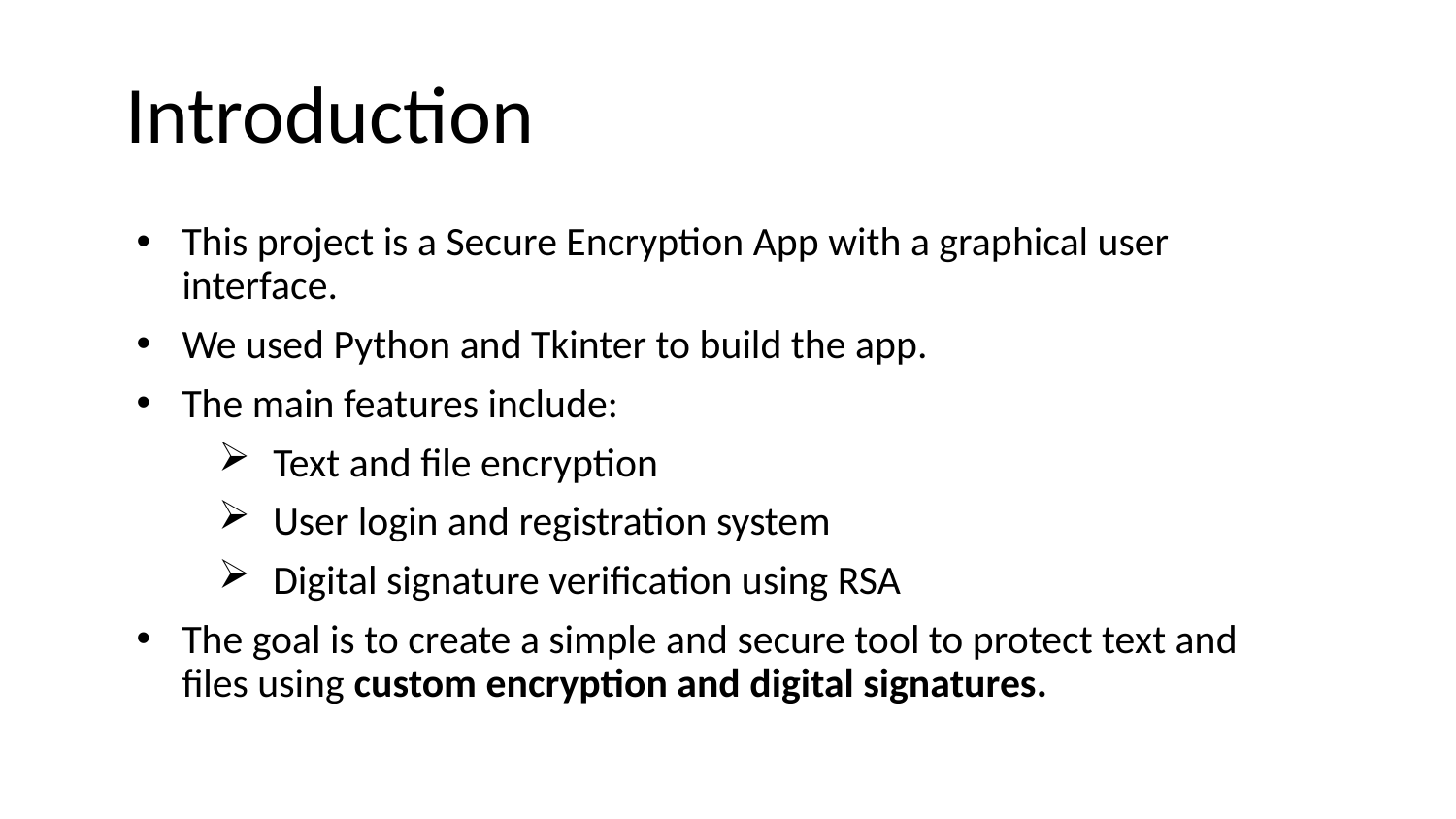

Introduction
This project is a Secure Encryption App with a graphical user interface.
We used Python and Tkinter to build the app.
The main features include:
Text and file encryption
User login and registration system
Digital signature verification using RSA
The goal is to create a simple and secure tool to protect text and files using custom encryption and digital signatures.